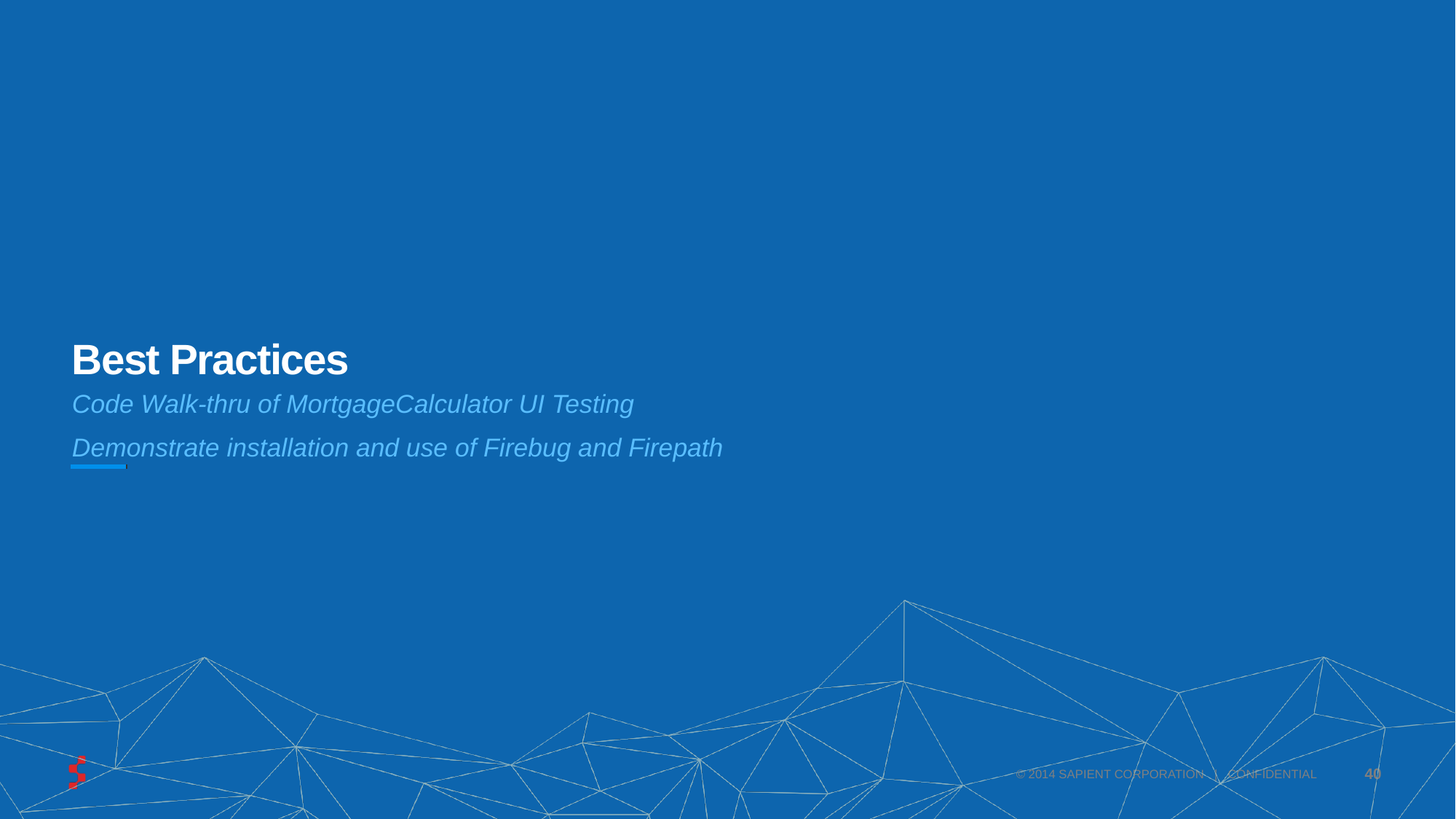

# Best Practices
Code Walk-thru of MortgageCalculator UI Testing
Demonstrate installation and use of Firebug and Firepath